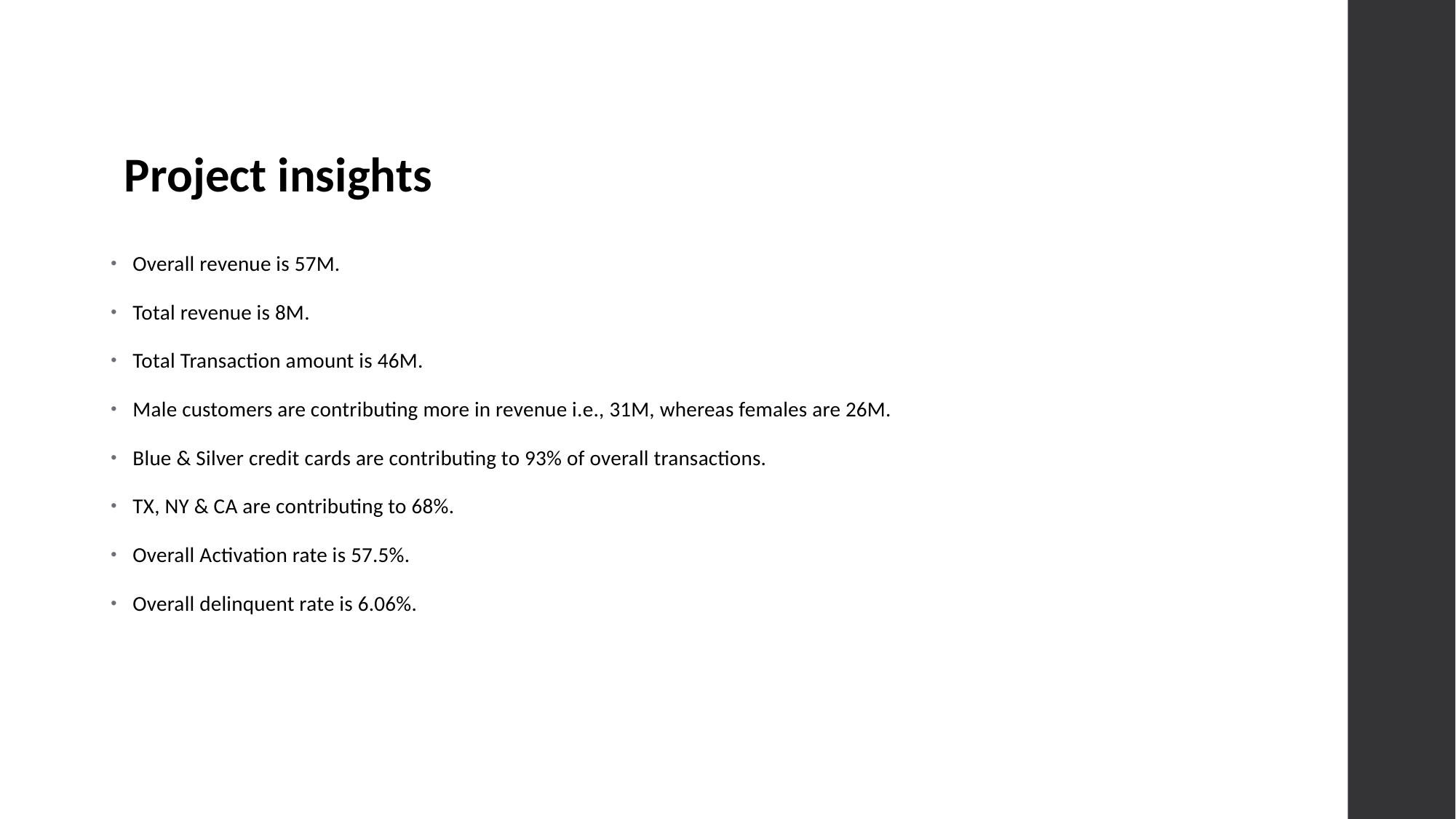

#
Project insights
Overall revenue is 57M.
Total revenue is 8M.
Total Transaction amount is 46M.
Male customers are contributing more in revenue i.e., 31M, whereas females are 26M.
Blue & Silver credit cards are contributing to 93% of overall transactions.
TX, NY & CA are contributing to 68%.
Overall Activation rate is 57.5%.
Overall delinquent rate is 6.06%.